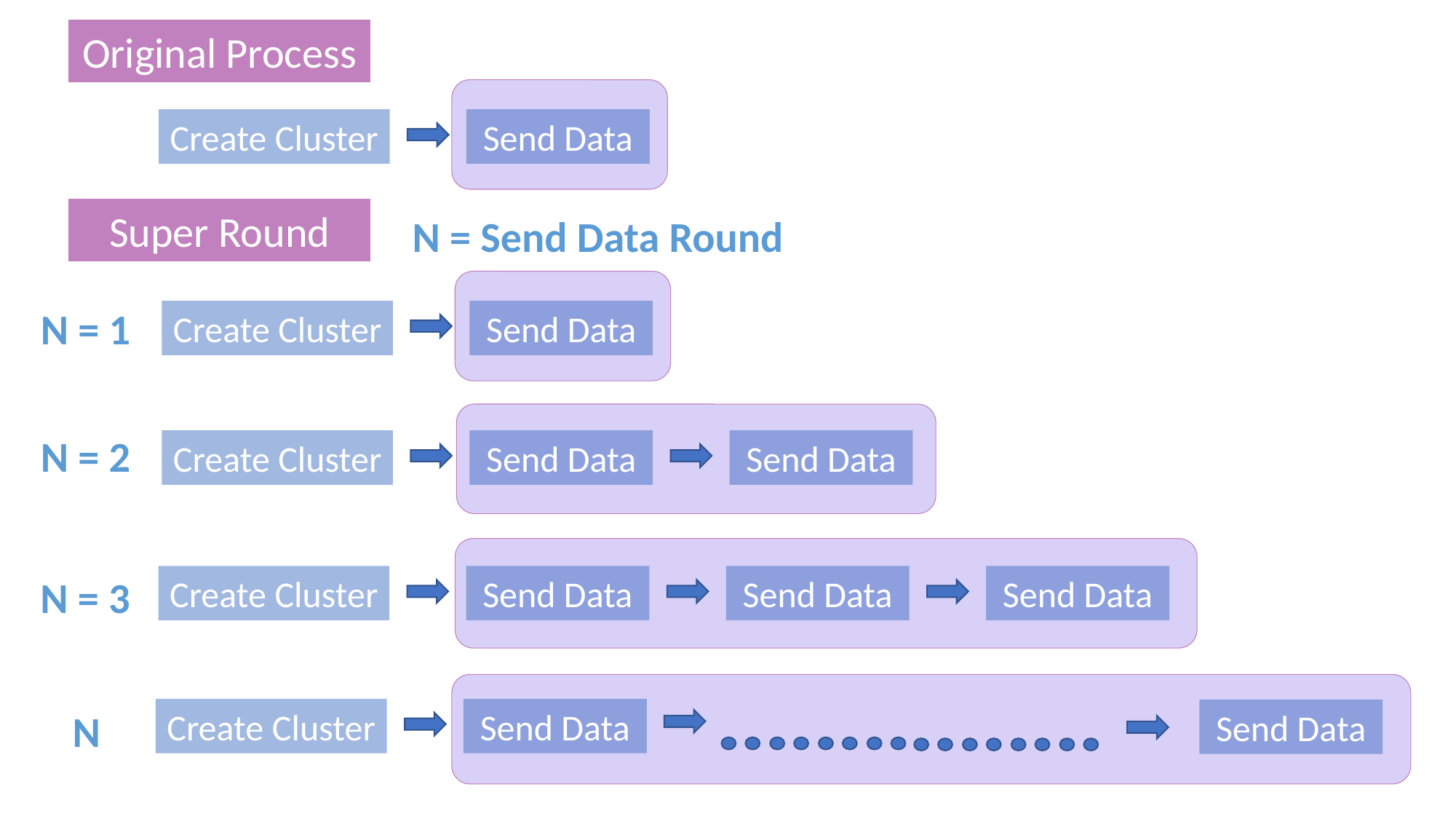

Original Process

Create Cluster
Send Data

Super Round
N = Send Data Round

N = 1
Create Cluster
Send Data

N = 2
Create Cluster
Send Data
Send Data

N = 3
Create Cluster
Send Data
Send Data
Send Data

Create Cluster
Send Data
N
Send Data